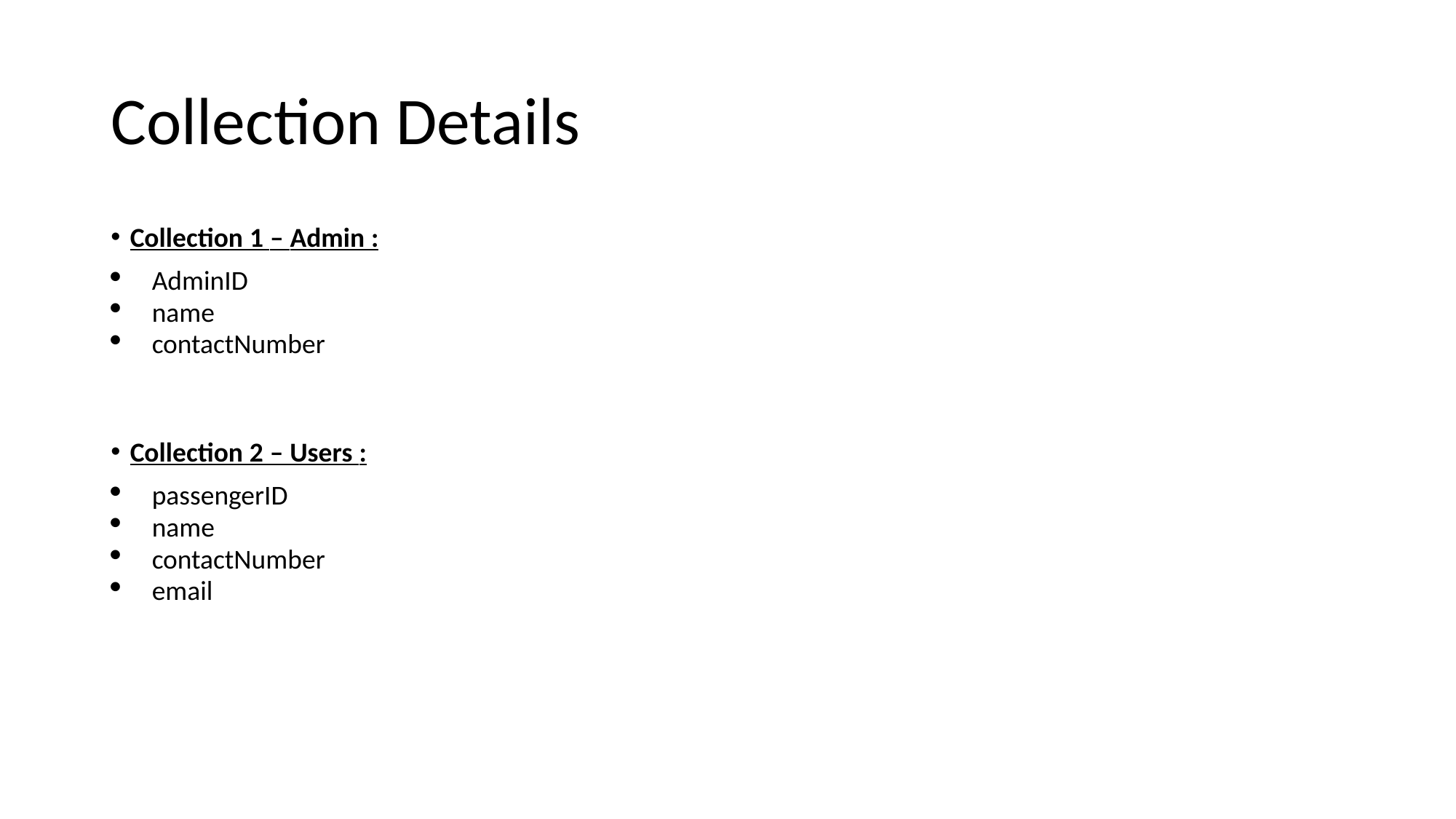

# Collection Details
Collection 1 – Admin :
AdminID
name
contactNumber

Collection 2 – Users :
passengerID
name
contactNumber
email